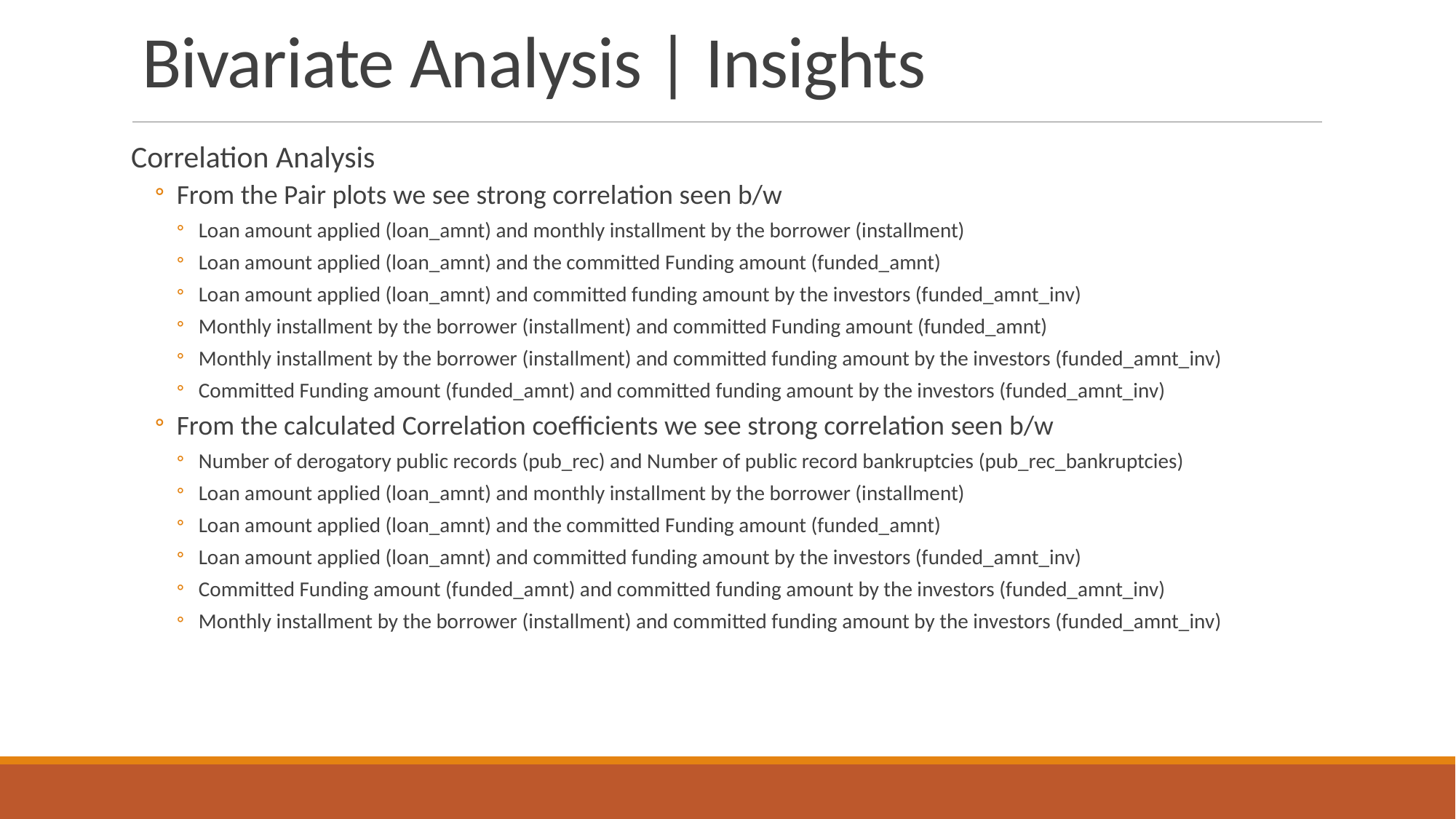

# Bivariate Analysis | Insights
Correlation Analysis
From the Pair plots we see strong correlation seen b/w
Loan amount applied (loan_amnt) and monthly installment by the borrower (installment)
Loan amount applied (loan_amnt) and the committed Funding amount (funded_amnt)
Loan amount applied (loan_amnt) and committed funding amount by the investors (funded_amnt_inv)
Monthly installment by the borrower (installment) and committed Funding amount (funded_amnt)
Monthly installment by the borrower (installment) and committed funding amount by the investors (funded_amnt_inv)
Committed Funding amount (funded_amnt) and committed funding amount by the investors (funded_amnt_inv)
From the calculated Correlation coefficients we see strong correlation seen b/w
Number of derogatory public records (pub_rec) and Number of public record bankruptcies (pub_rec_bankruptcies)
Loan amount applied (loan_amnt) and monthly installment by the borrower (installment)
Loan amount applied (loan_amnt) and the committed Funding amount (funded_amnt)
Loan amount applied (loan_amnt) and committed funding amount by the investors (funded_amnt_inv)
Committed Funding amount (funded_amnt) and committed funding amount by the investors (funded_amnt_inv)
Monthly installment by the borrower (installment) and committed funding amount by the investors (funded_amnt_inv)